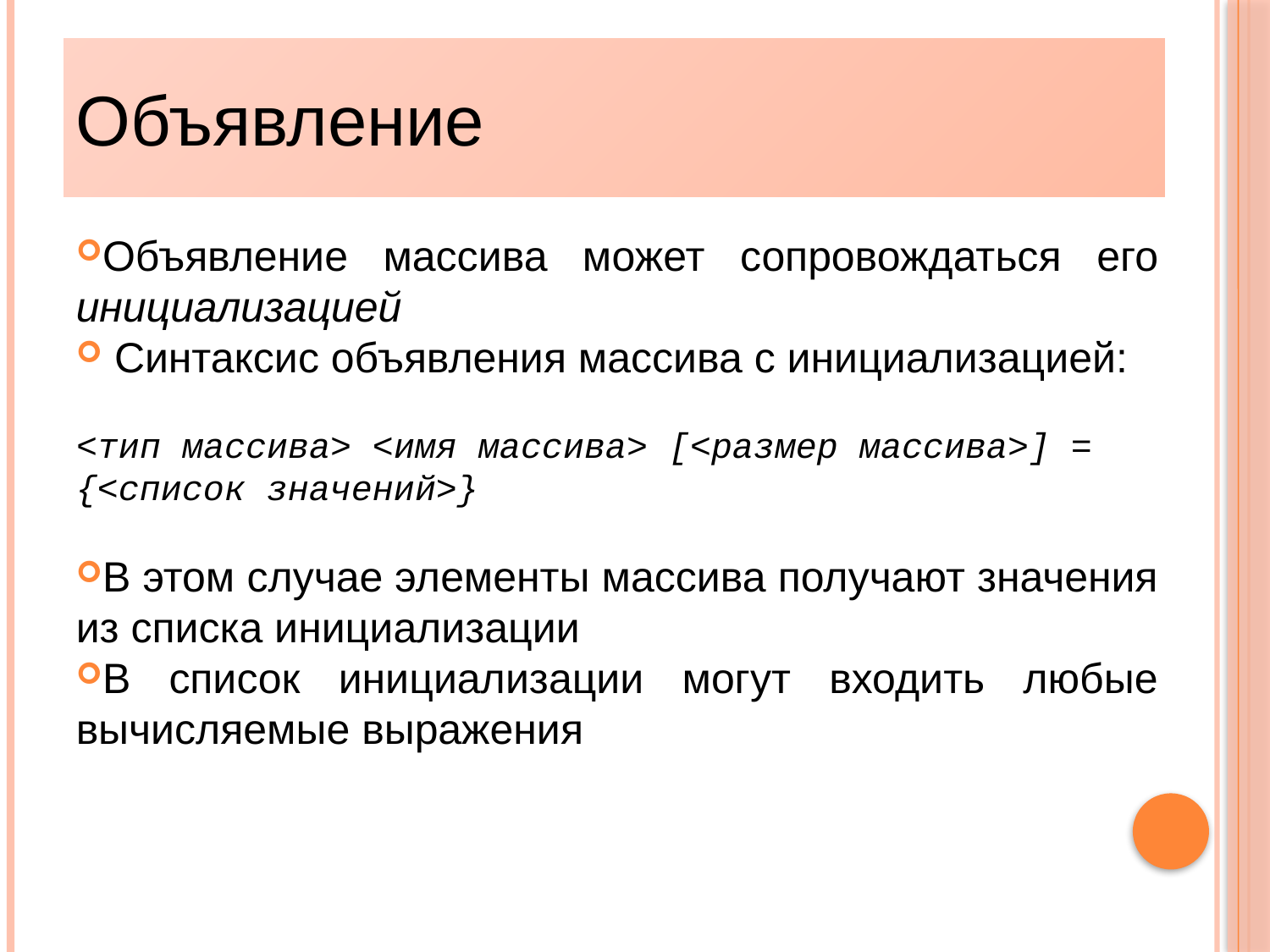

# Объявление
Объявление массива может сопровождаться его инициализацией
 Синтаксис объявления массива с инициализацией:

<тип массива> <имя массива> [<размер массива>] = {<список значений>}

В этом случае элементы массива получают значения из списка инициализации
В список инициализации могут входить любые вычисляемые выражения